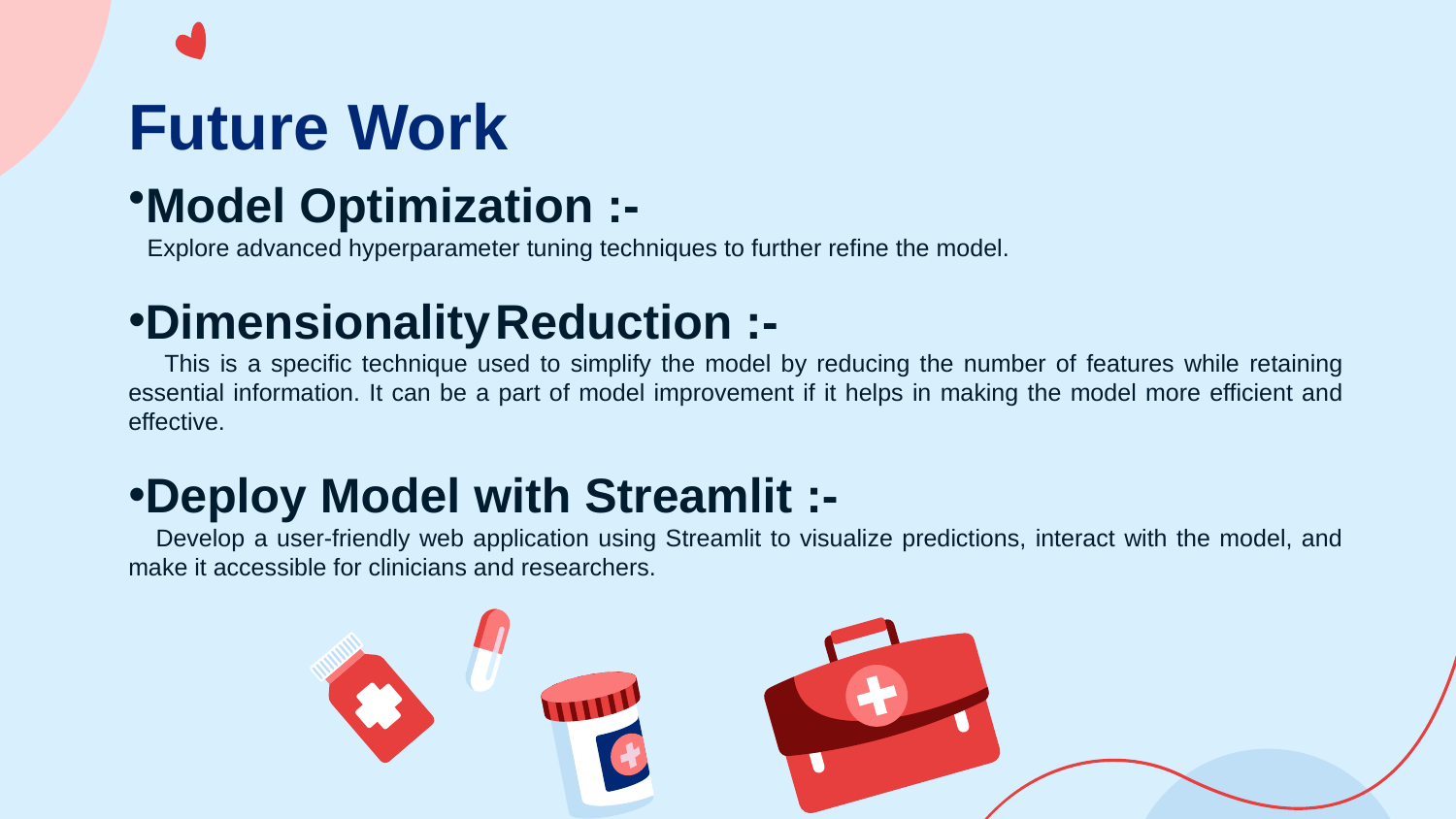

# Future Work
Model Optimization :-
   Explore advanced hyperparameter tuning techniques to further refine the model.

Dimensionality Reduction :-
    This is a specific technique used to simplify the model by reducing the number of features while retaining essential information. It can be a part of model improvement if it helps in making the model more efficient and effective.

Deploy Model with Streamlit :-
   Develop a user-friendly web application using Streamlit to visualize predictions, interact with the model, and make it accessible for clinicians and researchers.